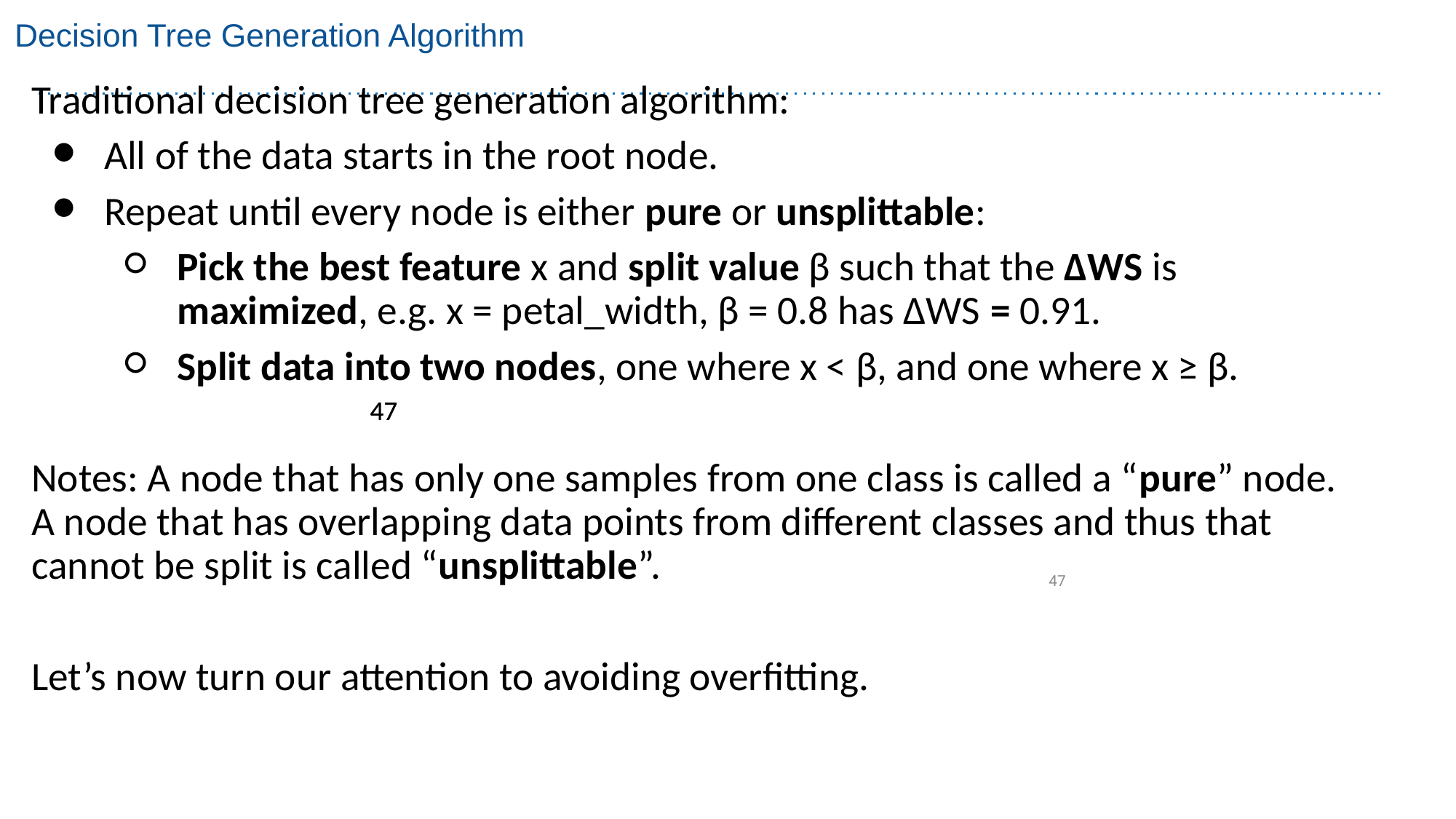

Decision Tree Generation Algorithm
Traditional decision tree generation algorithm:
All of the data starts in the root node.
Repeat until every node is either pure or unsplittable:
Pick the best feature x and split value β such that the ΔWS is maximized, e.g. x = petal_width, β = 0.8 has ΔWS = 0.91.
Split data into two nodes, one where x < β, and one where x ≥ β.

Notes: A node that has only one samples from one class is called a “pure” node. A node that has overlapping data points from different classes and thus that cannot be split is called “unsplittable”.

Let’s now turn our attention to avoiding overfitting.
47
47
47